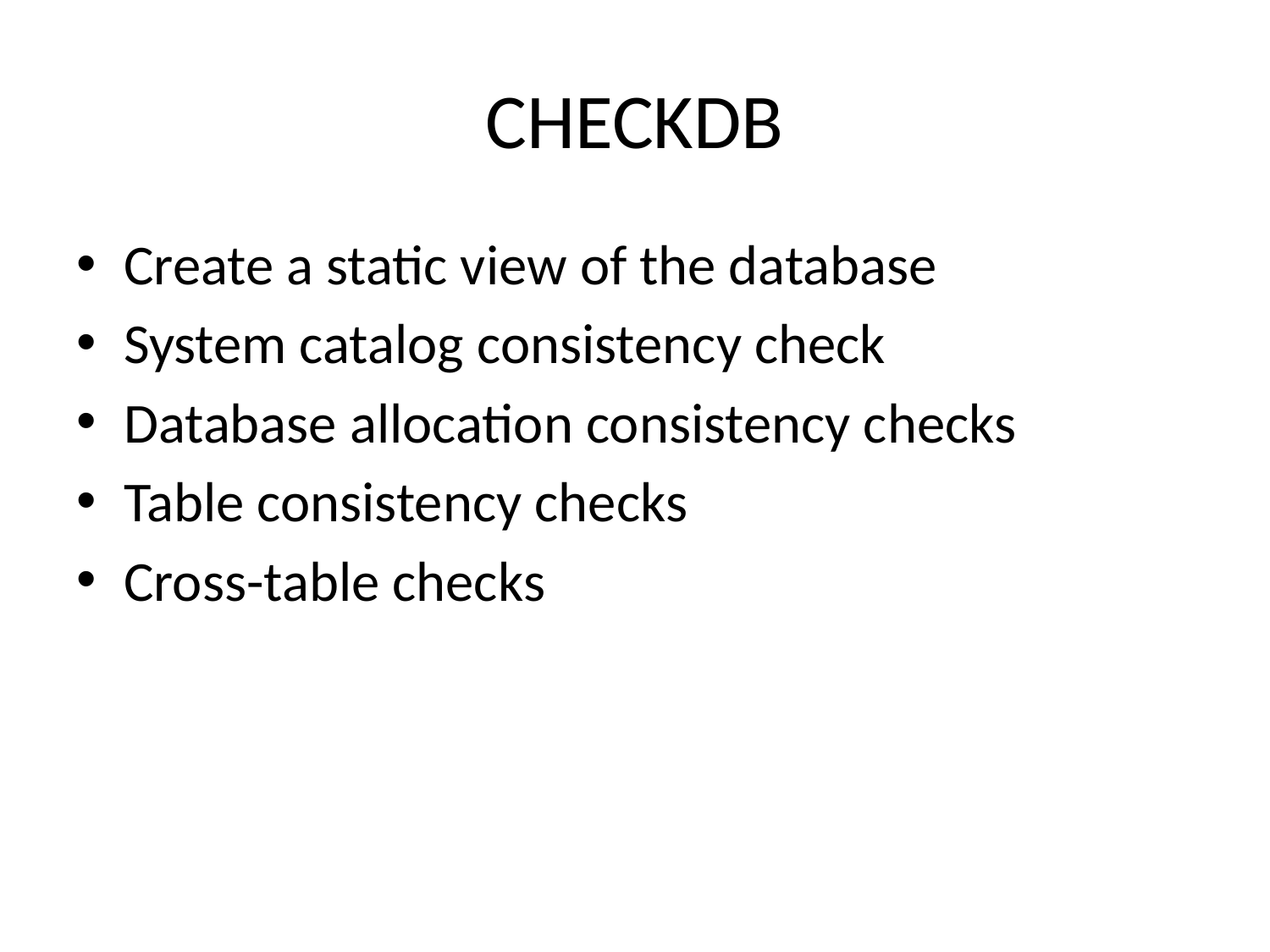

# CHECKDB
Create a static view of the database
System catalog consistency check
Database allocation consistency checks
Table consistency checks
Cross-table checks